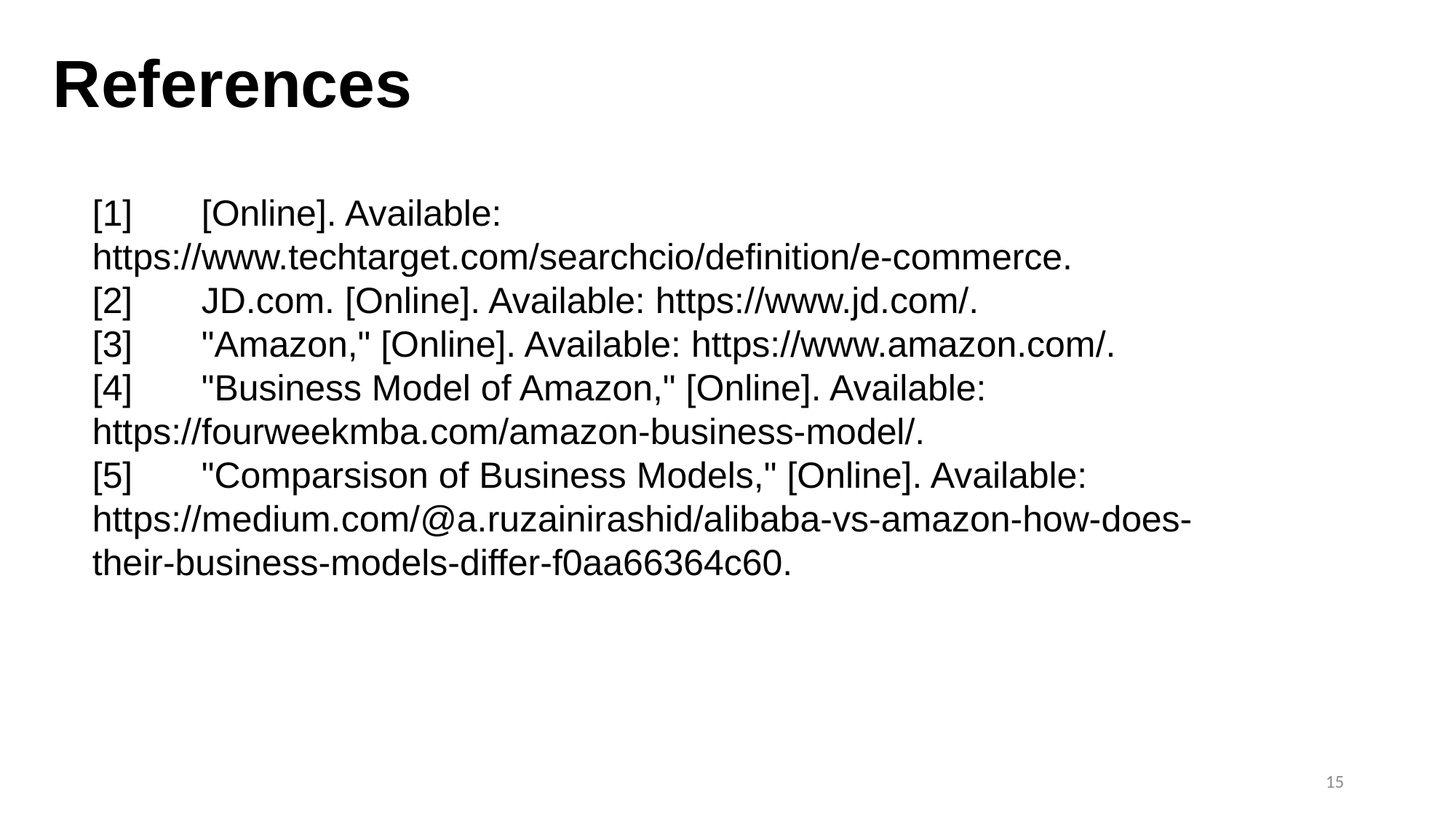

References

[1] 	[Online]. Available: https://www.techtarget.com/searchcio/definition/e-commerce.
[2] 	JD.com. [Online]. Available: https://www.jd.com/.
[3] 	"Amazon," [Online]. Available: https://www.amazon.com/.
[4] 	"Business Model of Amazon," [Online]. Available: https://fourweekmba.com/amazon-business-model/.
[5] 	"Comparsison of Business Models," [Online]. Available: https://medium.com/@a.ruzainirashid/alibaba-vs-amazon-how-does-their-business-models-differ-f0aa66364c60.

15